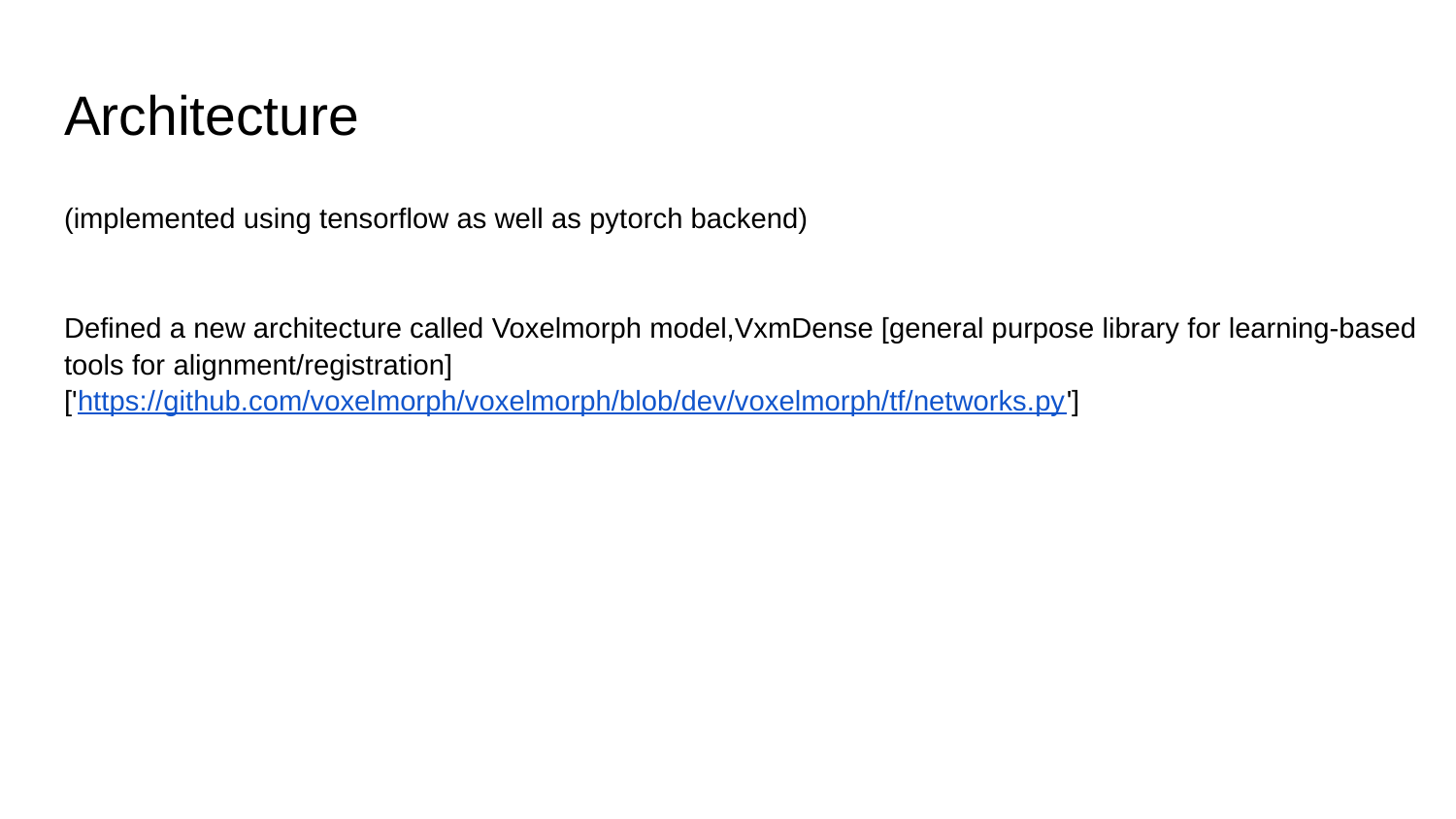

# Architecture
(implemented using tensorflow as well as pytorch backend)

Defined a new architecture called Voxelmorph model,VxmDense [general purpose library for learning-based tools for alignment/registration]
['https://github.com/voxelmorph/voxelmorph/blob/dev/voxelmorph/tf/networks.py']